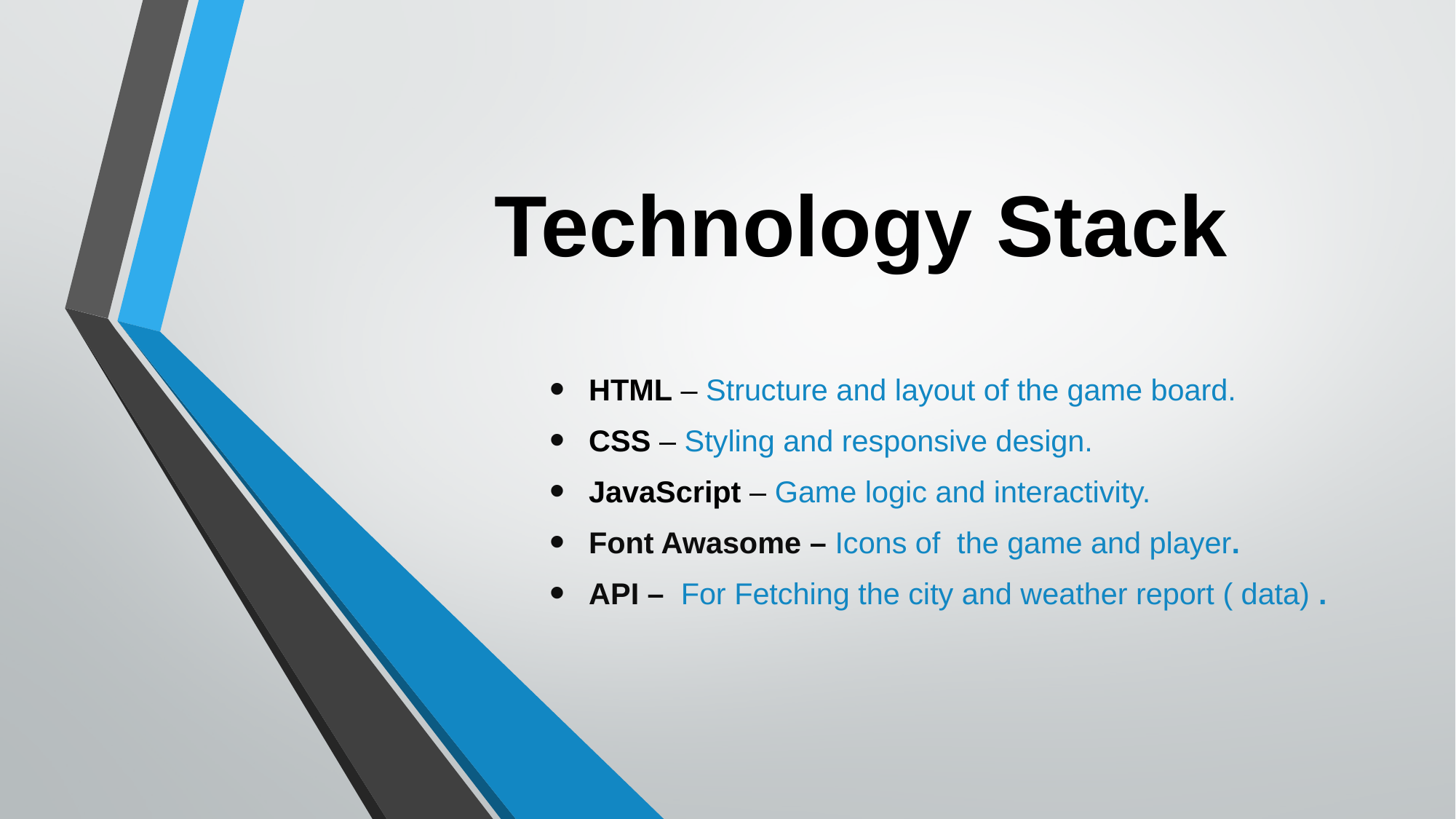

# Technology Stack
HTML – Structure and layout of the game board.
CSS – Styling and responsive design.
JavaScript – Game logic and interactivity.
Font Awasome – Icons of  the game and player.
API –  For Fetching the city and weather report ( data) .